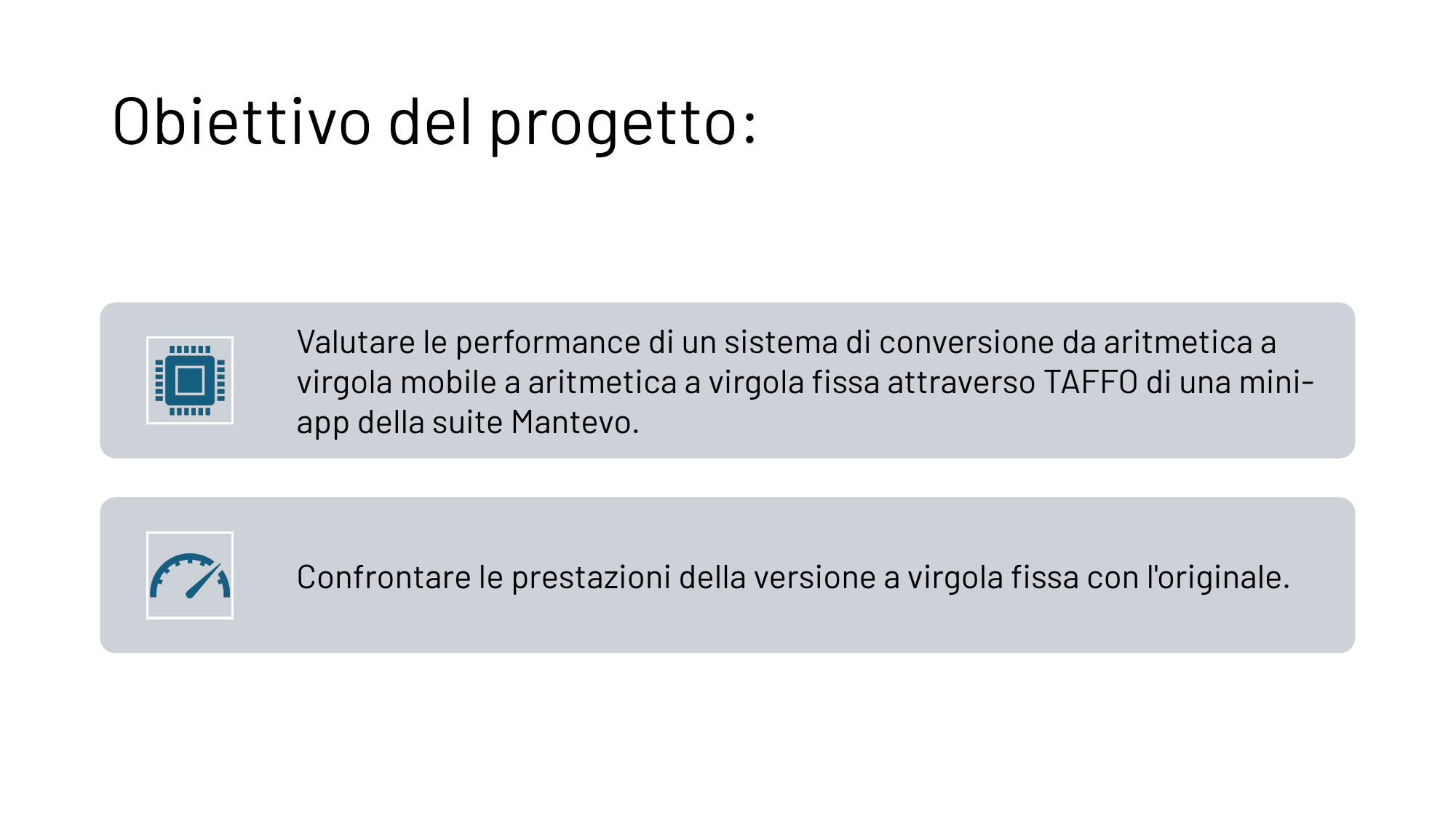

# Obiettivo del progetto:
Valutare le performance di un sistema di conversione da aritmetica a virgola mobile a aritmetica a virgola fissa attraverso TAFFO di una mini-app della suite Mantevo.
Confrontare le prestazioni della versione a virgola fissa con l'originale.